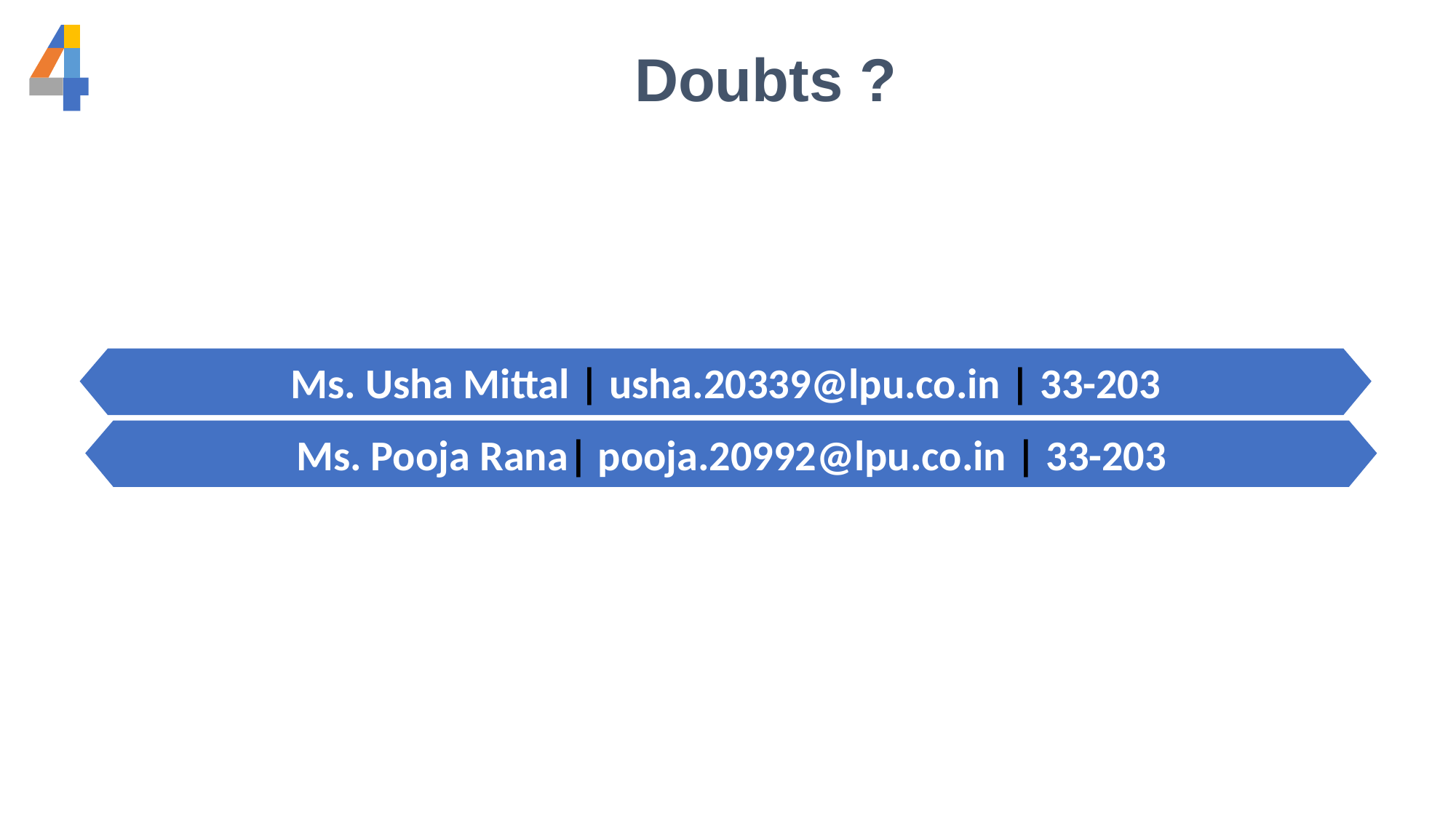

Doubts ?
Ms. Usha Mittal | usha.20339@lpu.co.in | 33-203
Ms. Pooja Rana| pooja.20992@lpu.co.in | 33-203